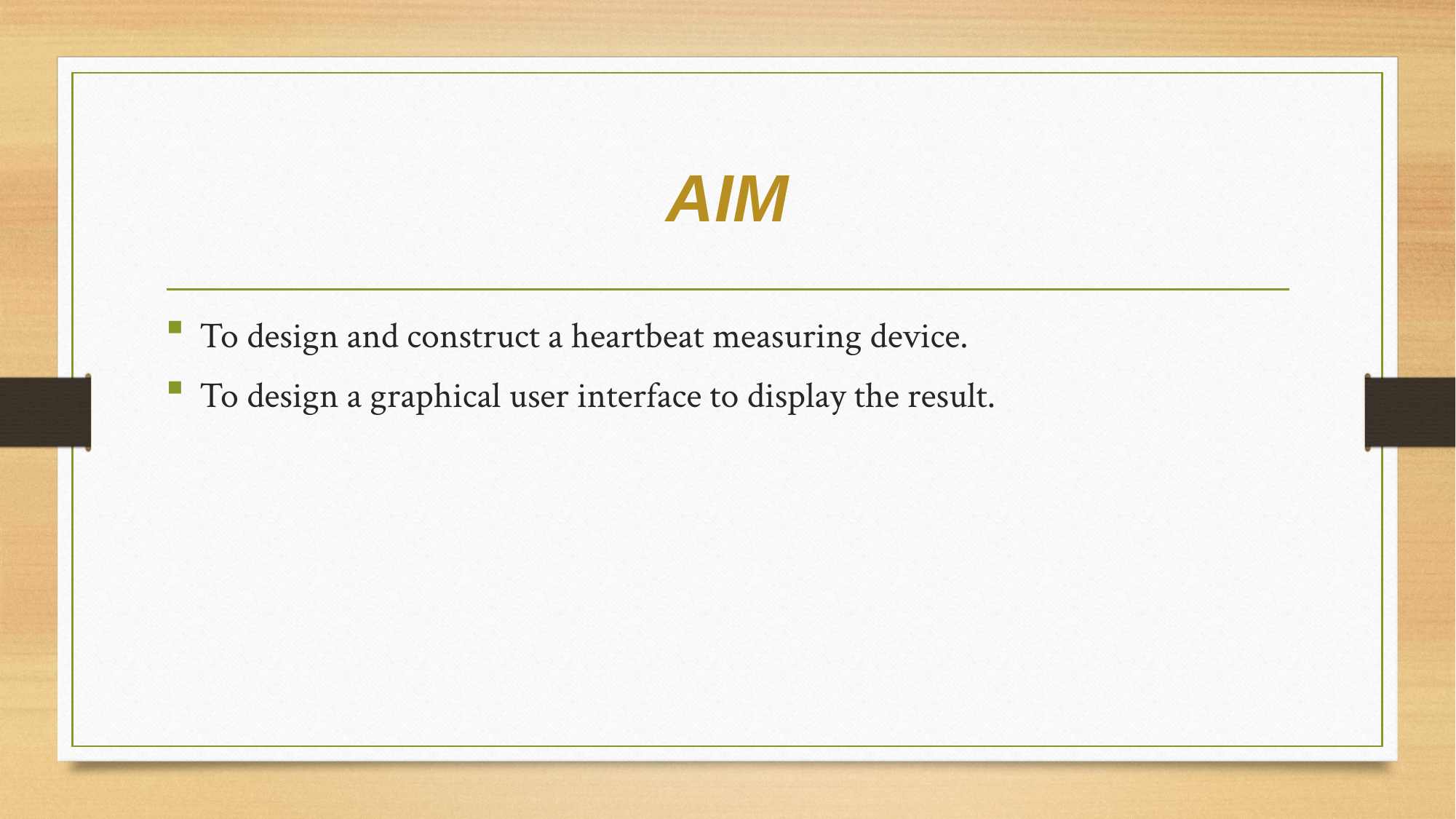

# AIM
To design and construct a heartbeat measuring device.
To design a graphical user interface to display the result.